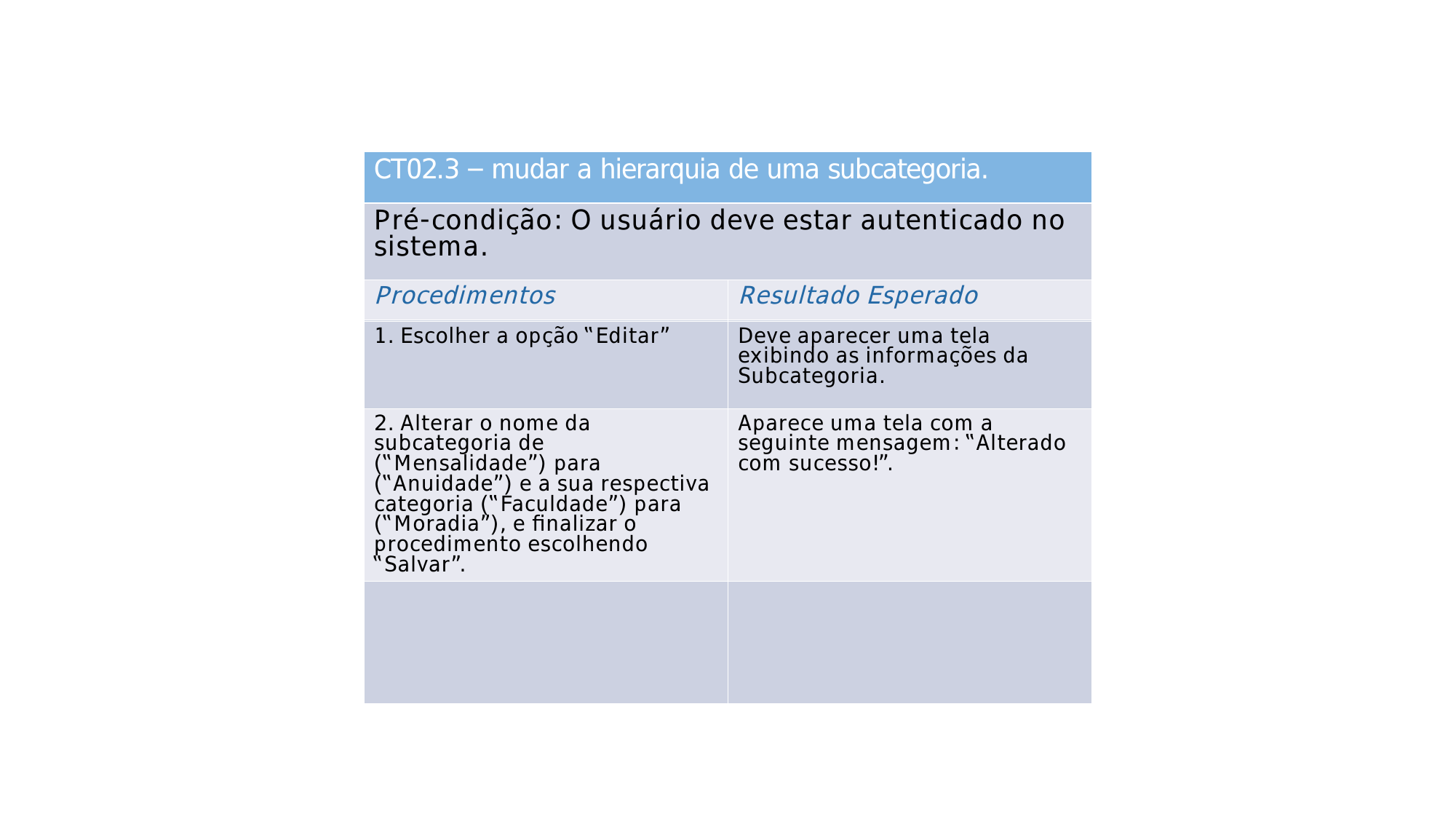

| CT02.3 – mudar a hierarquia de uma subcategoria. |  |
| --- | --- |
| Pré-condição: O usuário deve estar autenticado no sistema. |  |
| Procedimentos | Resultado Esperado |
| 1. |  |
| 2. |  |
| 3. |  |
| 1. Escolher a opção “Editar” | Deve aparecer uma tela exibindo as informações da Subcategoria. |
| --- | --- |
| 2. Alterar o nome da subcategoria de (“Mensalidade”) para (“Anuidade”) e a sua respectiva categoria (“Faculdade”) para (“Moradia”), e finalizar o procedimento escolhendo “Salvar”. | Aparece uma tela com a seguinte mensagem: “Alterado com sucesso!”. |
|  |  |